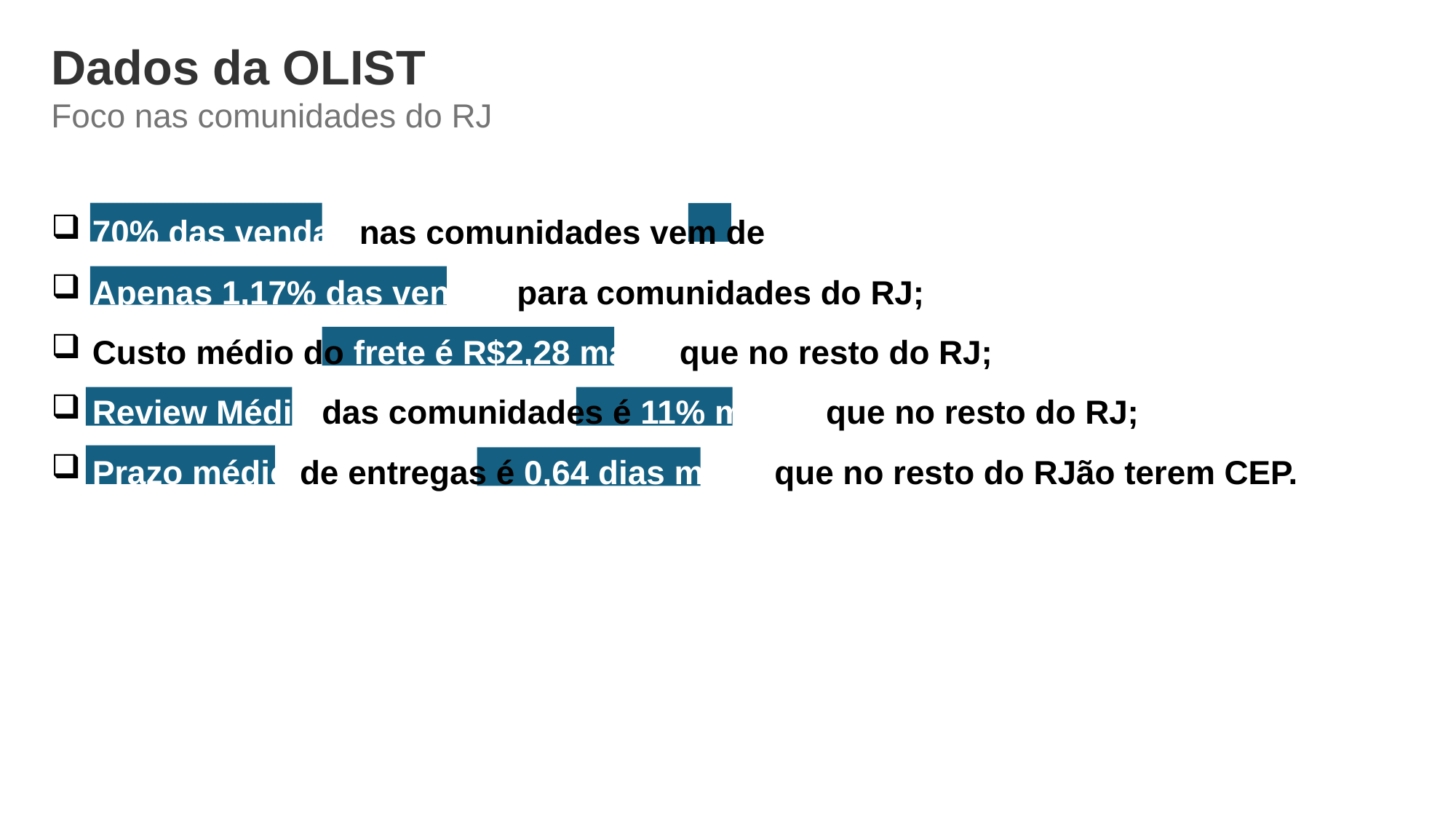

Dados da OLIST
Foco nas comunidades do RJ
70% das vendas nas comunidades vem de SP;
Apenas 1,17% das vendas para comunidades do RJ;
Custo médio do frete é R$2,28 maior que no resto do RJ;
Review Médio das comunidades é 11% menor que no resto do RJ;
Prazo médio de entregas é 0,64 dias maior que no resto do RJão terem CEP.